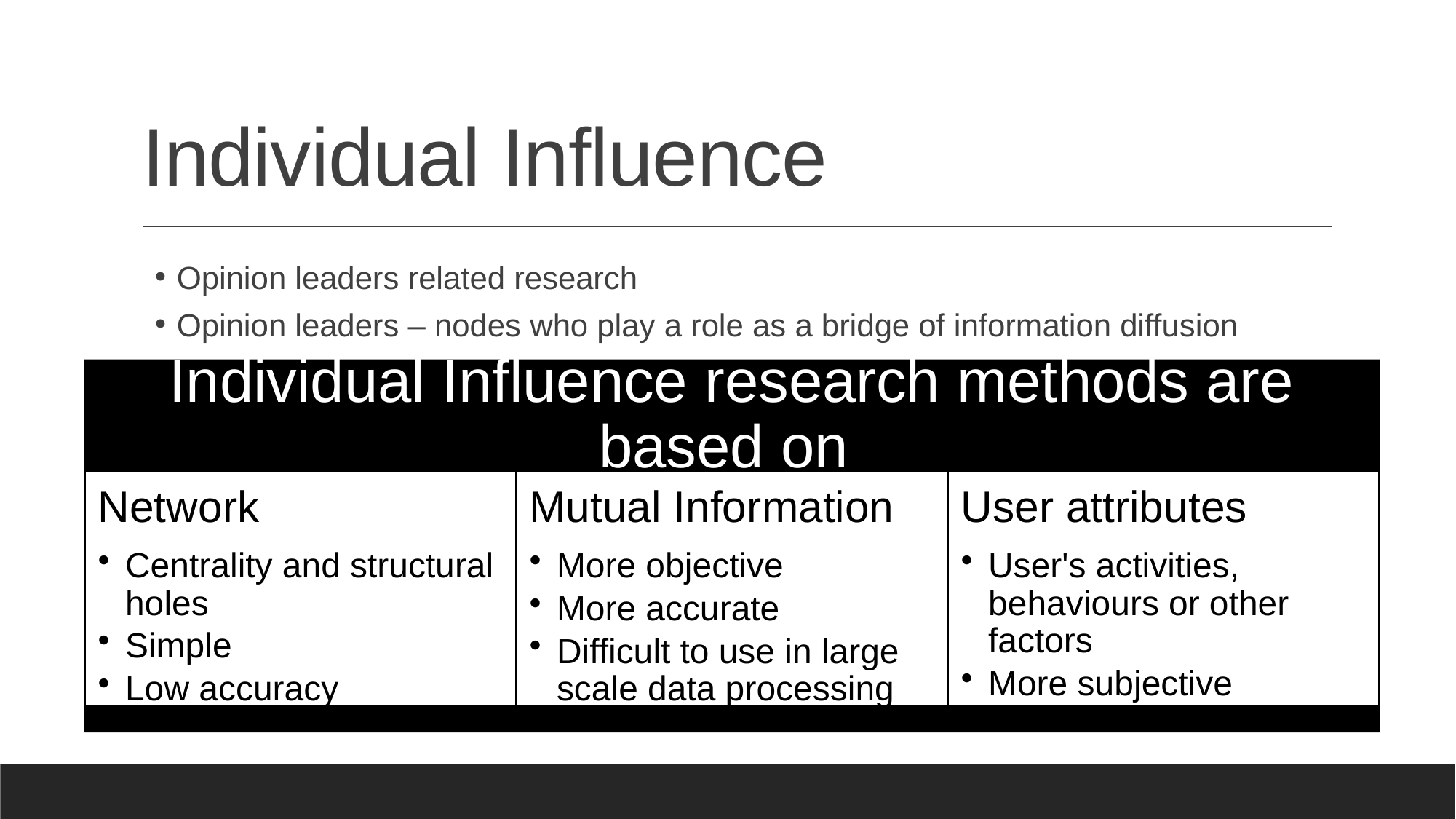

# Individual Influence
Opinion leaders related research
Opinion leaders – nodes who play a role as a bridge of information diffusion

Individual Influence research methods are based on:
Network
Centrality and structural holes
Simple
Low accuracy
Mutual Information
More objective
More accurate
Difficult to use in large scale data processing
User attributes
User's activities, behaviours or other factors
More subjective